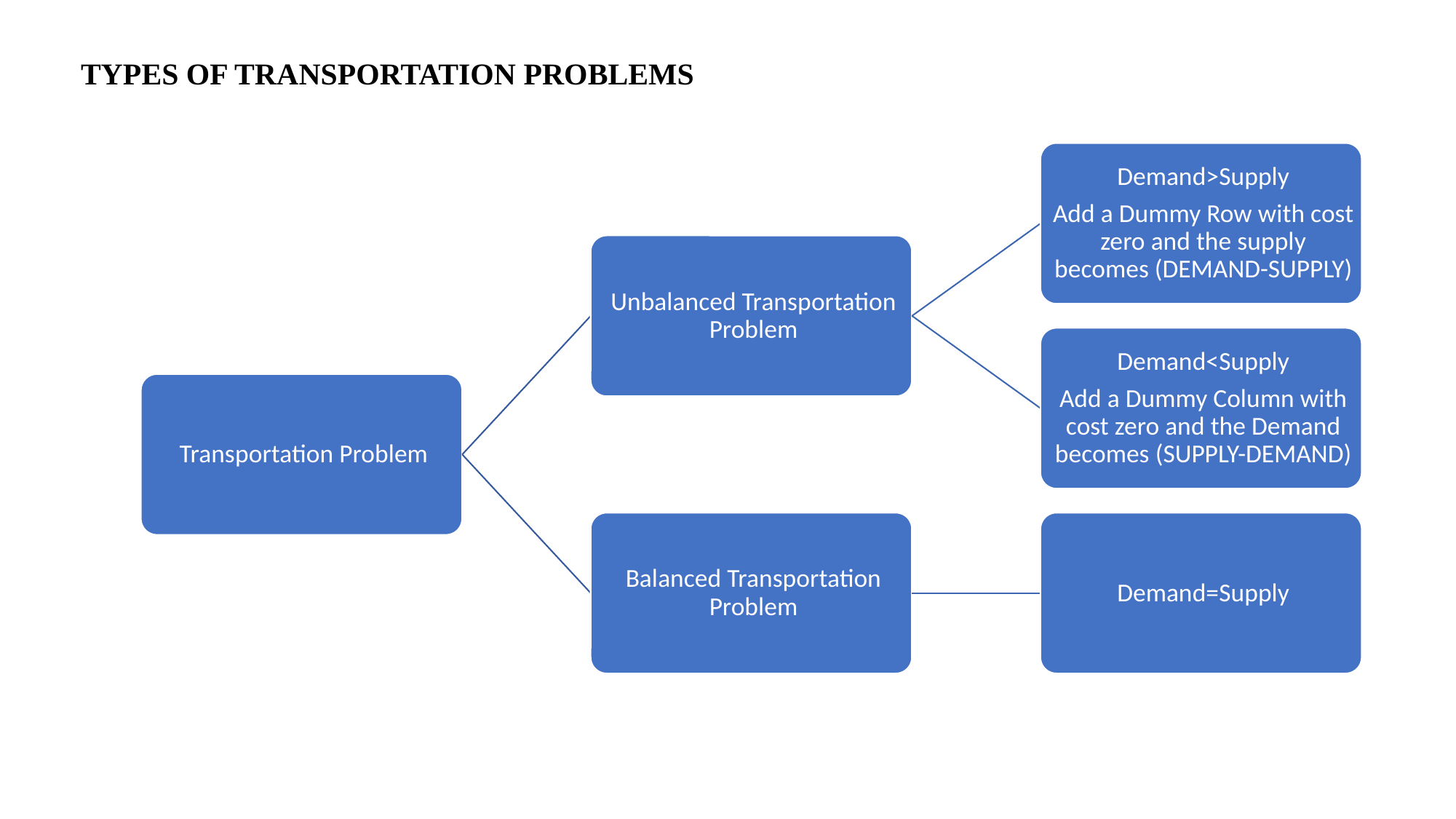

TYPES OF TRANSPORTATION PROBLEMS
Transportation Problem

Unbalanced Transportation Problem

Demand>Supply
Add a Dummy Row with cost zero and the supply becomes (DEMAND-SUPPLY)

Demand<Supply
Add a Dummy Column with cost zero and the Demand becomes (SUPPLY-DEMAND)

Balanced Transportation Problem

Demand=Supply